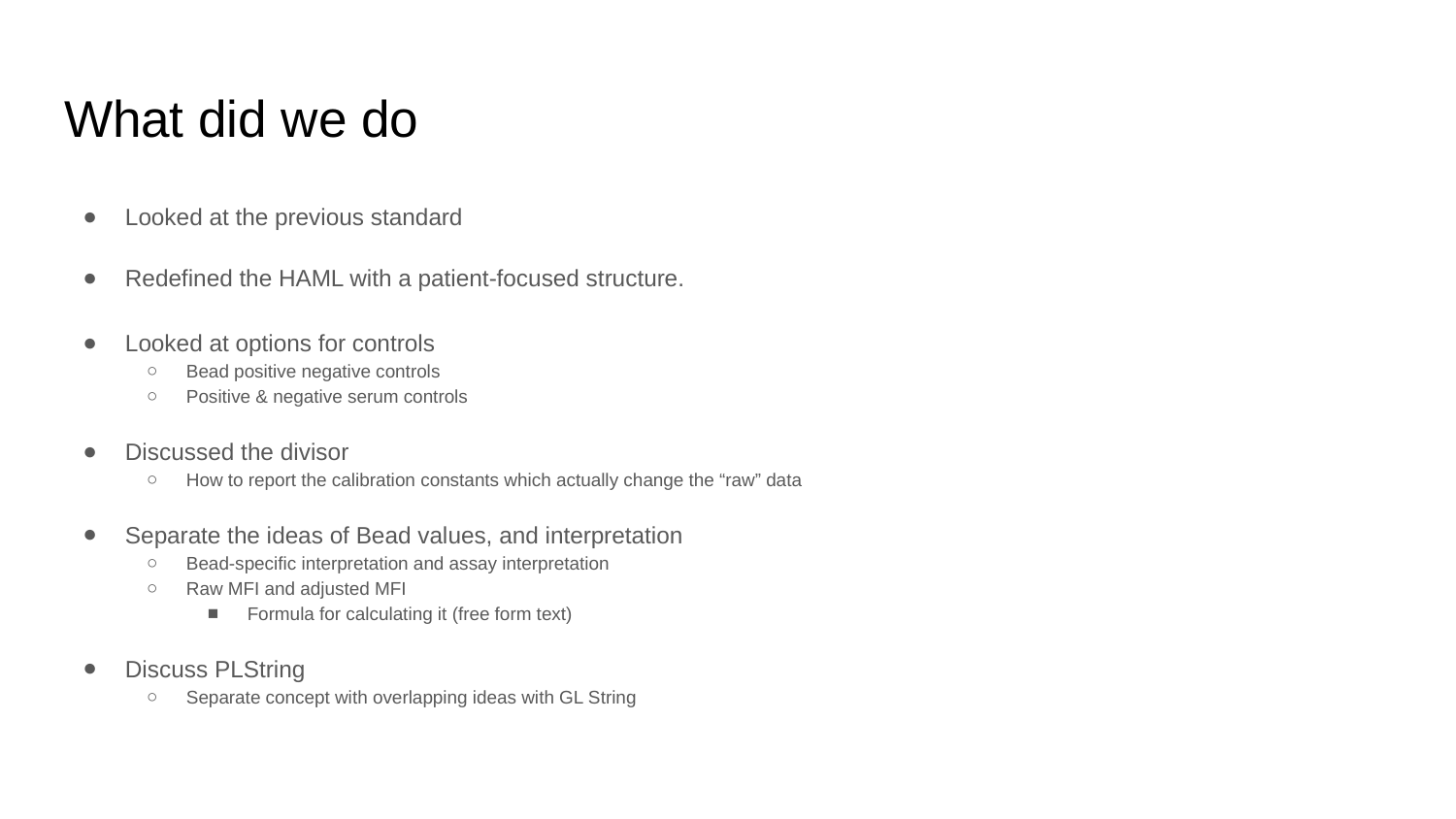

# What did we do
Looked at the previous standard
Redefined the HAML with a patient-focused structure.
Looked at options for controls
Bead positive negative controls
Positive & negative serum controls
Discussed the divisor
How to report the calibration constants which actually change the “raw” data
Separate the ideas of Bead values, and interpretation
Bead-specific interpretation and assay interpretation
Raw MFI and adjusted MFI
Formula for calculating it (free form text)
Discuss PLString
Separate concept with overlapping ideas with GL String